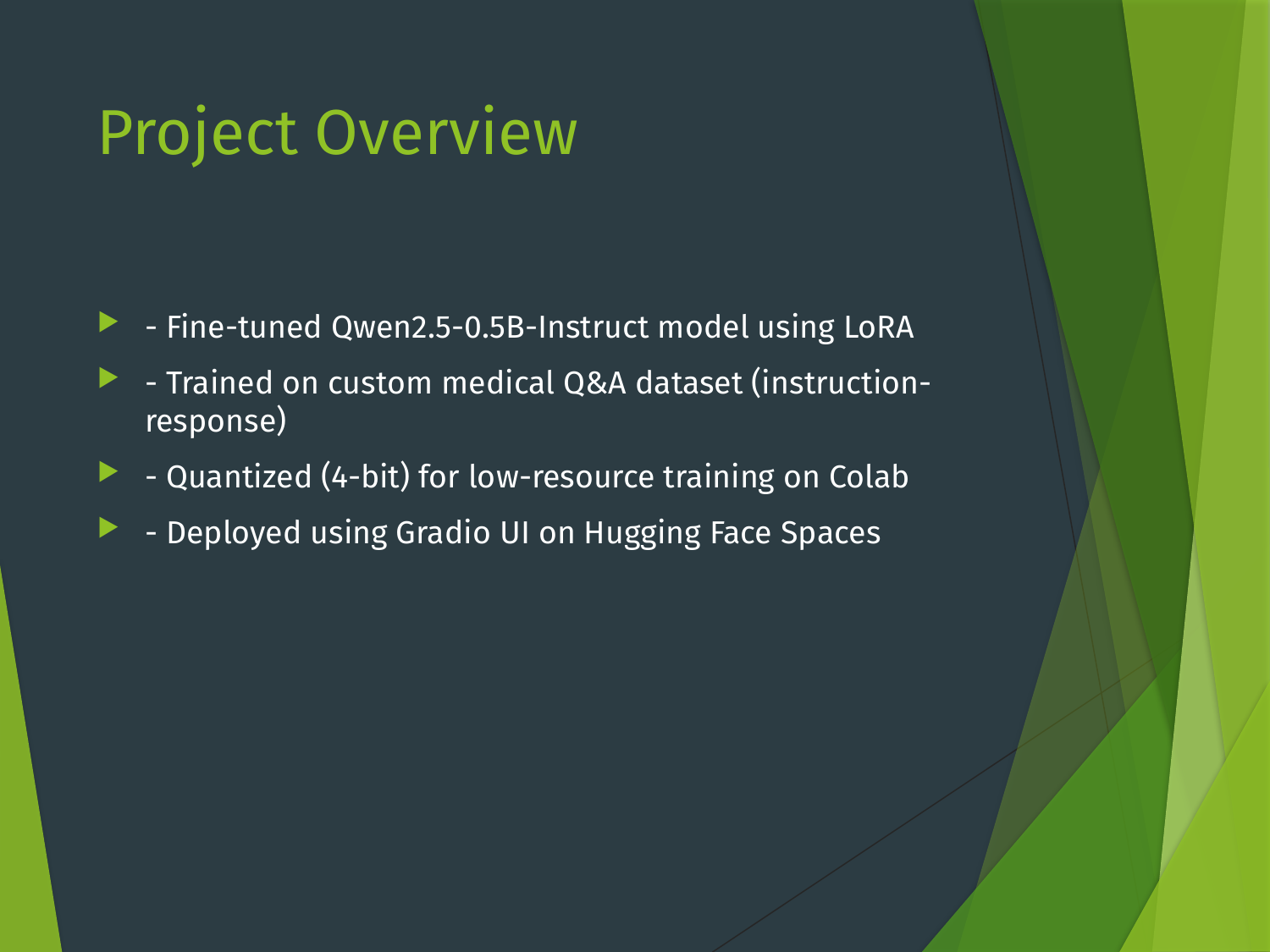

# Project Overview
- Fine-tuned Qwen2.5-0.5B-Instruct model using LoRA
- Trained on custom medical Q&A dataset (instruction-response)
- Quantized (4-bit) for low-resource training on Colab
- Deployed using Gradio UI on Hugging Face Spaces